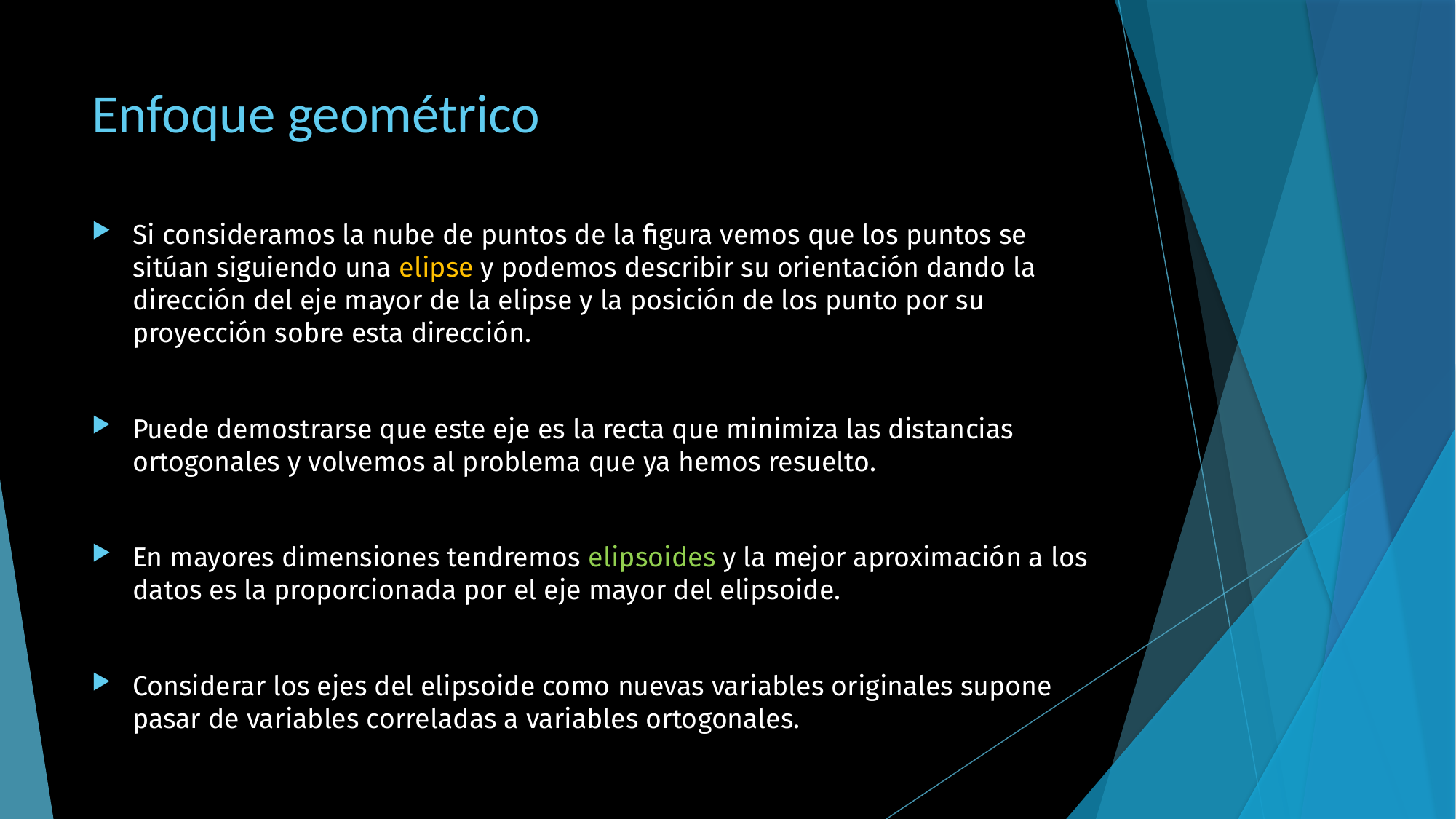

# Enfoque geométrico
Si consideramos la nube de puntos de la figura vemos que los puntos se sitúan siguiendo una elipse y podemos describir su orientación dando la dirección del eje mayor de la elipse y la posición de los punto por su proyección sobre esta dirección.

Puede demostrarse que este eje es la recta que minimiza las distancias ortogonales y volvemos al problema que ya hemos resuelto.

En mayores dimensiones tendremos elipsoides y la mejor aproximación a los datos es la proporcionada por el eje mayor del elipsoide.

Considerar los ejes del elipsoide como nuevas variables originales supone pasar de variables correladas a variables ortogonales.